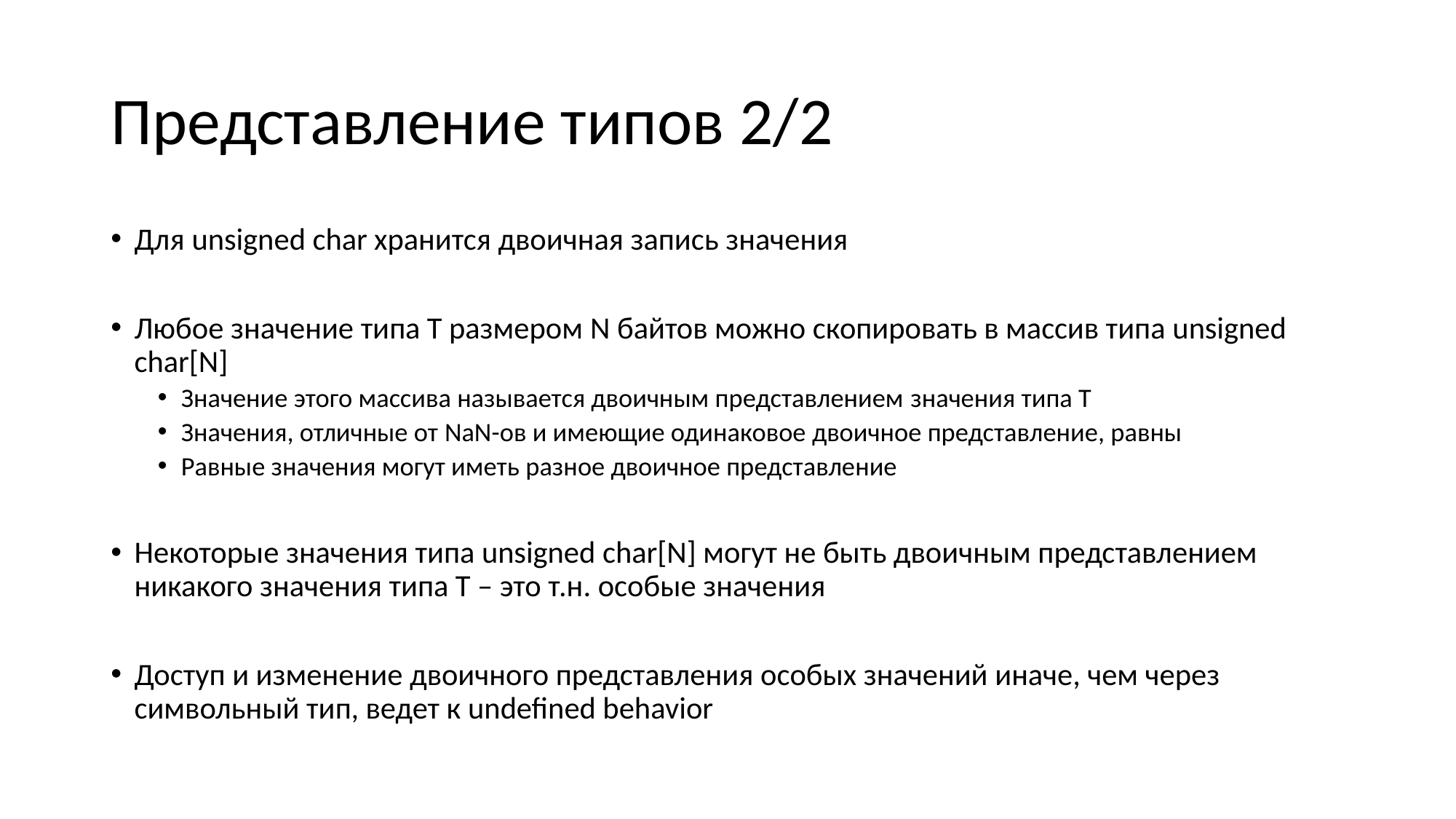

# Представление типов 2/2
Для unsigned char хранится двоичная запись значения

Любое значение типа Т размером N байтов можно скопировать в массив типа unsigned char[N]
Значение этого массива называется двоичным представлением значения типа Т
Значения, отличные от NaN-ов и имеющие одинаковое двоичное представление, равны
Равные значения могут иметь разное двоичное представление

Некоторые значения типа unsigned char[N] могут не быть двоичным представлением никакого значения типа Т – это т.н. особые значения

Доступ и изменение двоичного представления особых значений иначе, чем через символьный тип, ведет к undefined behavior